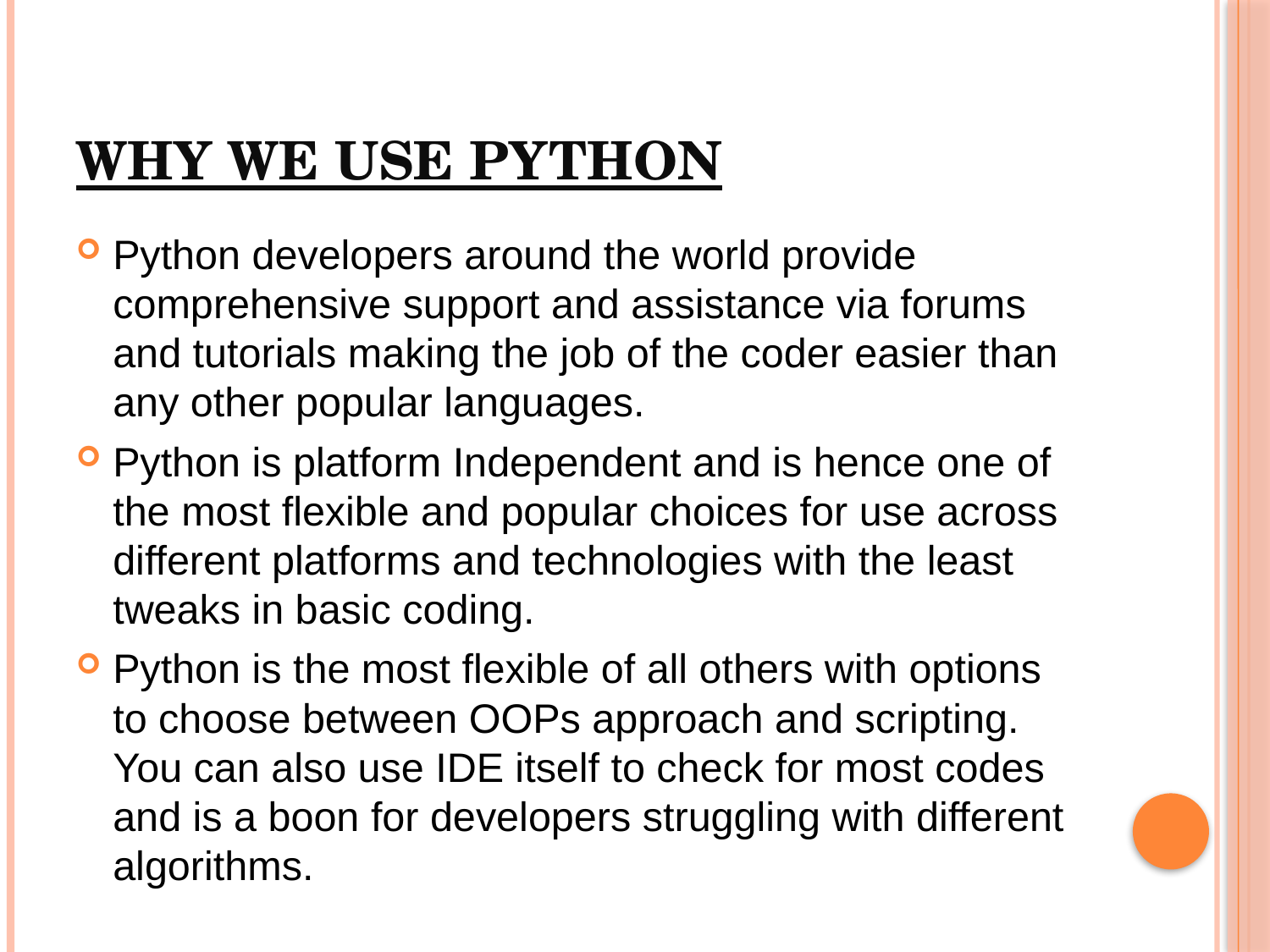

# Why we use Python
Python developers around the world provide comprehensive support and assistance via forums and tutorials making the job of the coder easier than any other popular languages.
Python is platform Independent and is hence one of the most flexible and popular choices for use across different platforms and technologies with the least tweaks in basic coding.
Python is the most flexible of all others with options to choose between OOPs approach and scripting. You can also use IDE itself to check for most codes and is a boon for developers struggling with different algorithms.